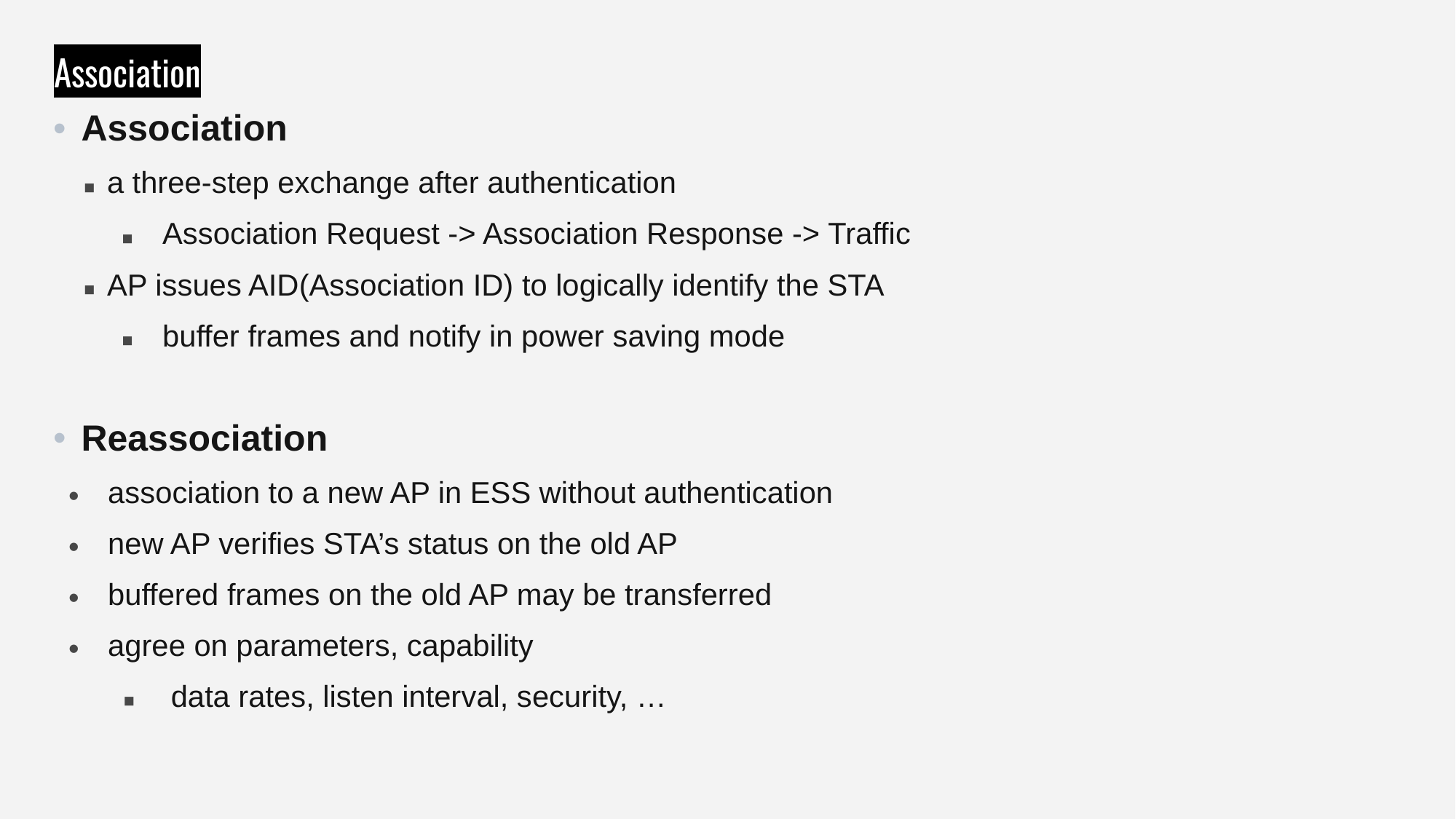

# Association
Association
a three-step exchange after authentication
Association Request -> Association Response -> Traffic
AP issues AID(Association ID) to logically identify the STA
buffer frames and notify in power saving mode

Reassociation
association to a new AP in ESS without authentication
new AP verifies STA’s status on the old AP
buffered frames on the old AP may be transferred
agree on parameters, capability
 data rates, listen interval, security, …